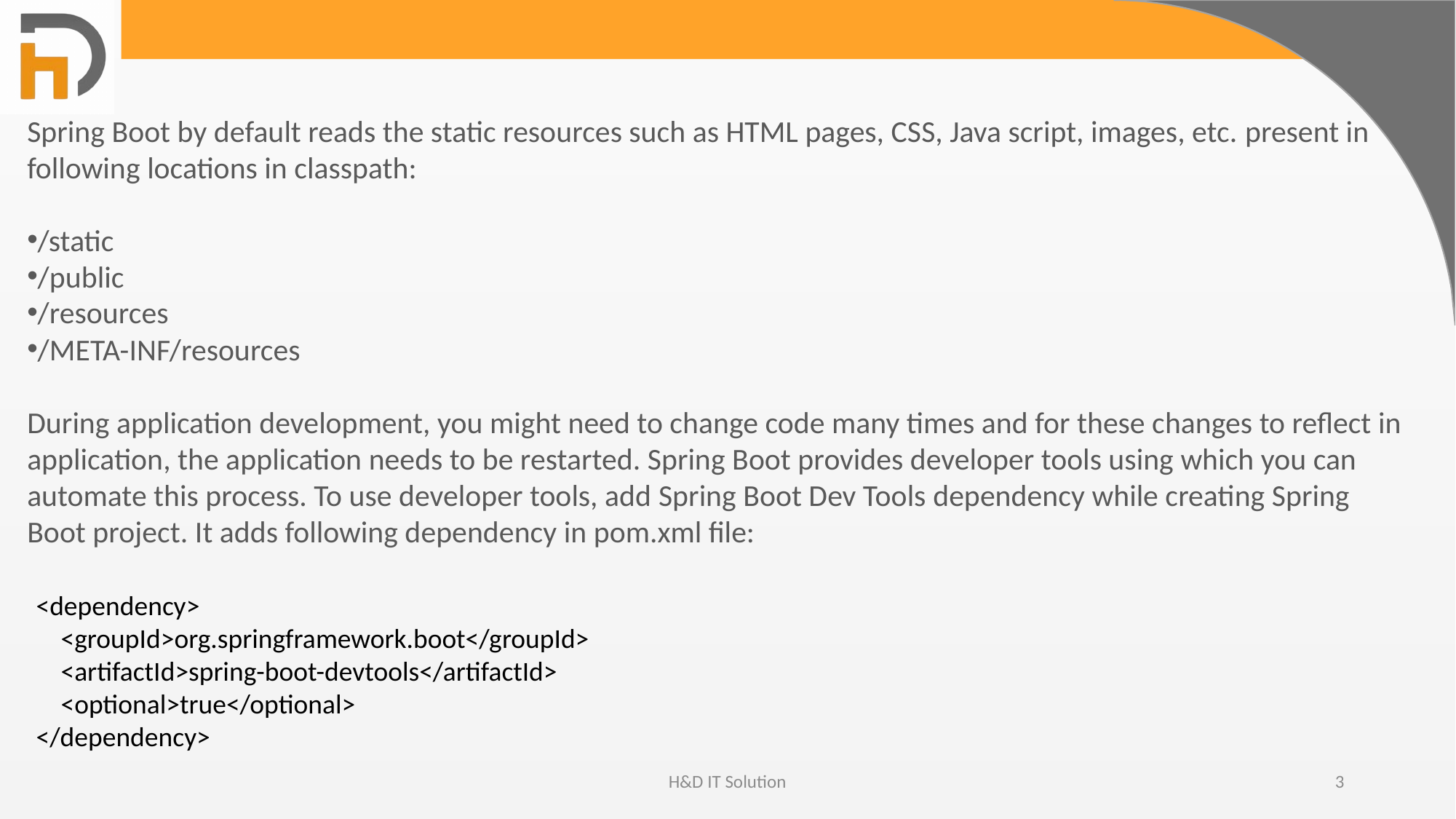

Spring Boot by default reads the static resources such as HTML pages, CSS, Java script, images, etc. present in following locations in classpath:

/static
/public
/resources
/META-INF/resources

During application development, you might need to change code many times and for these changes to reflect in application, the application needs to be restarted. Spring Boot provides developer tools using which you can automate this process. To use developer tools, add Spring Boot Dev Tools dependency while creating Spring Boot project. It adds following dependency in pom.xml file:
<dependency>
    <groupId>org.springframework.boot</groupId>
    <artifactId>spring-boot-devtools</artifactId>
    <optional>true</optional>
</dependency>
H&D IT Solution
3